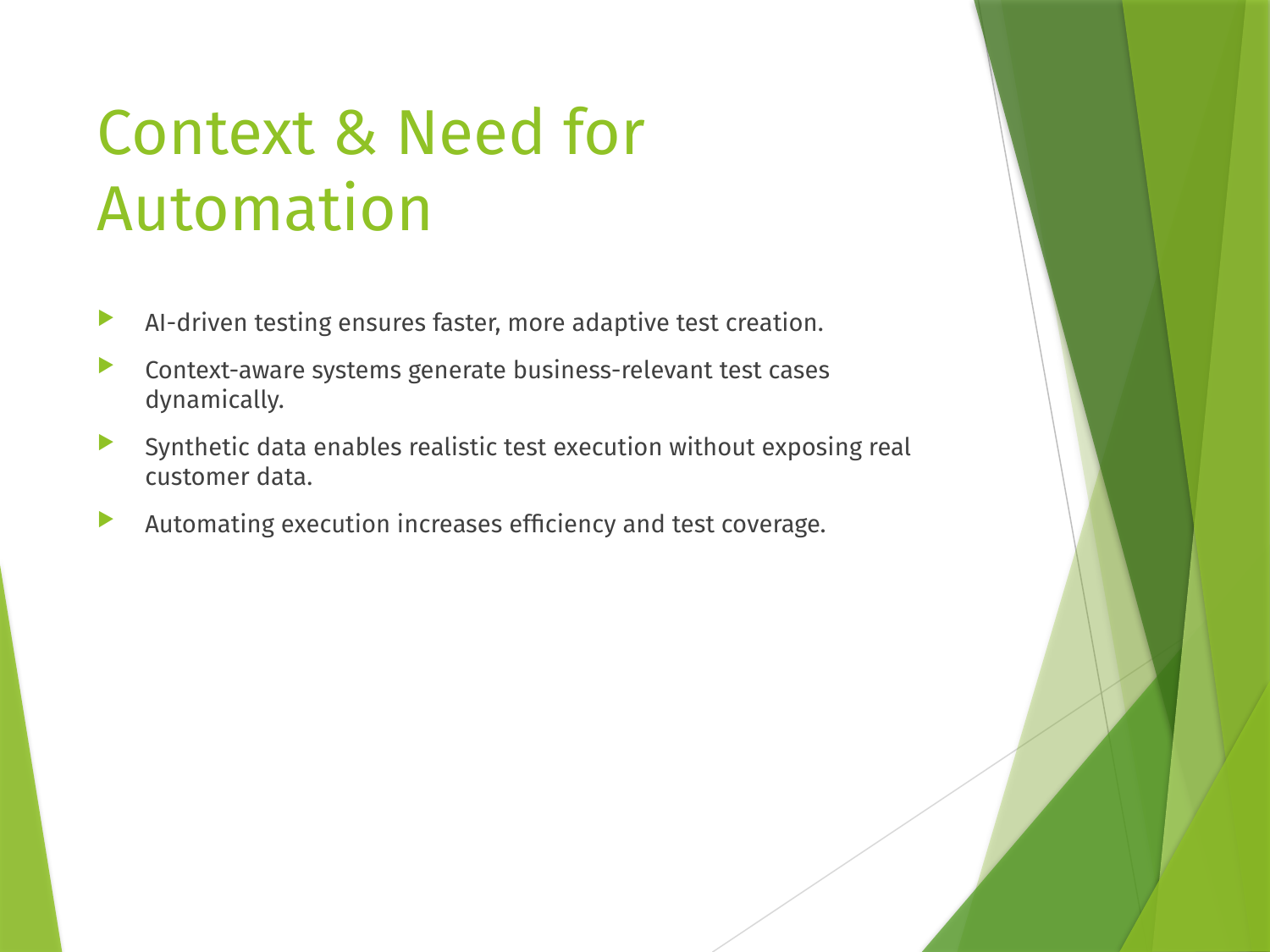

# Context & Need for Automation
AI-driven testing ensures faster, more adaptive test creation.
Context-aware systems generate business-relevant test cases dynamically.
Synthetic data enables realistic test execution without exposing real customer data.
Automating execution increases efficiency and test coverage.